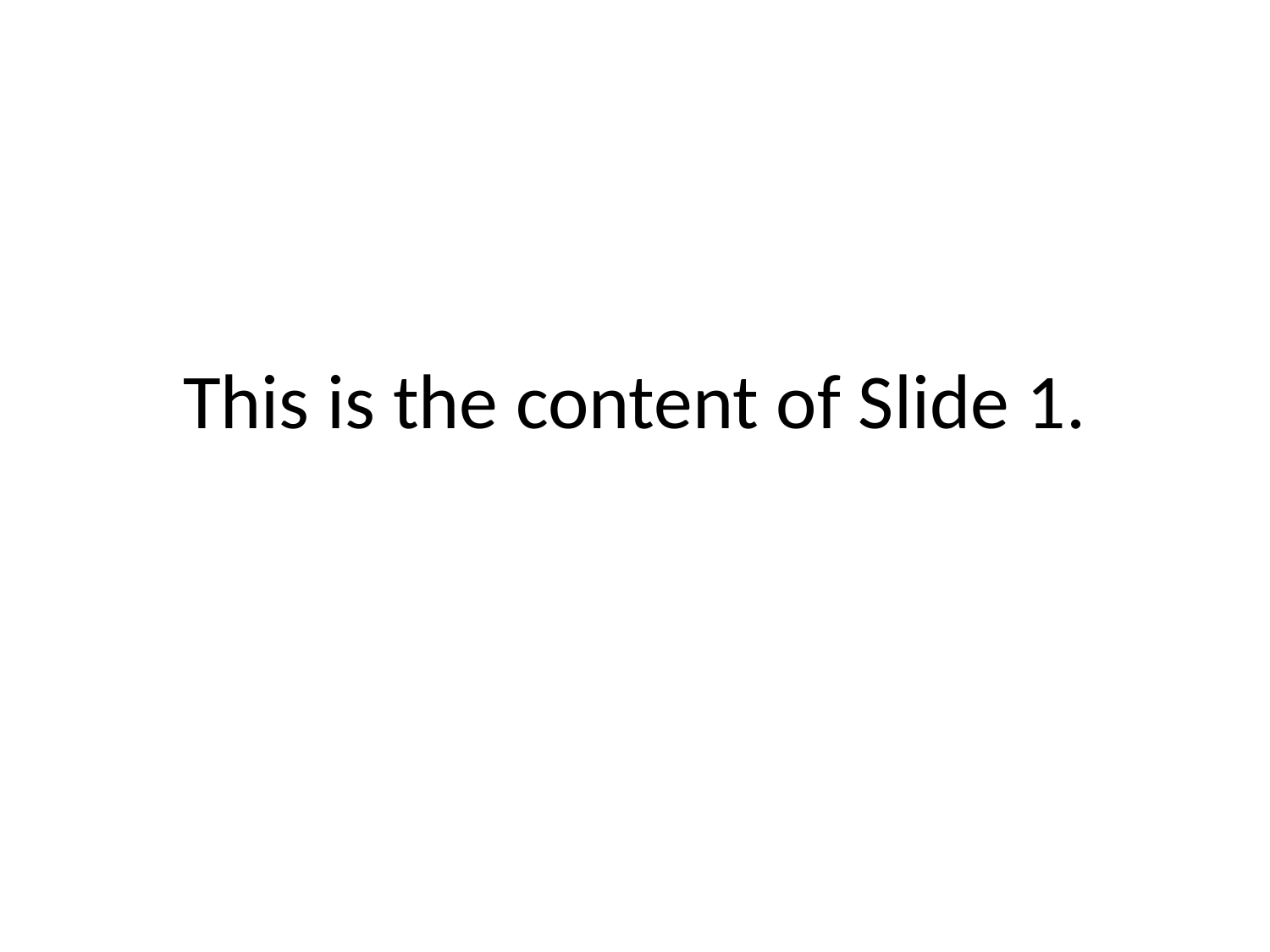

# This is the content of Slide 1.